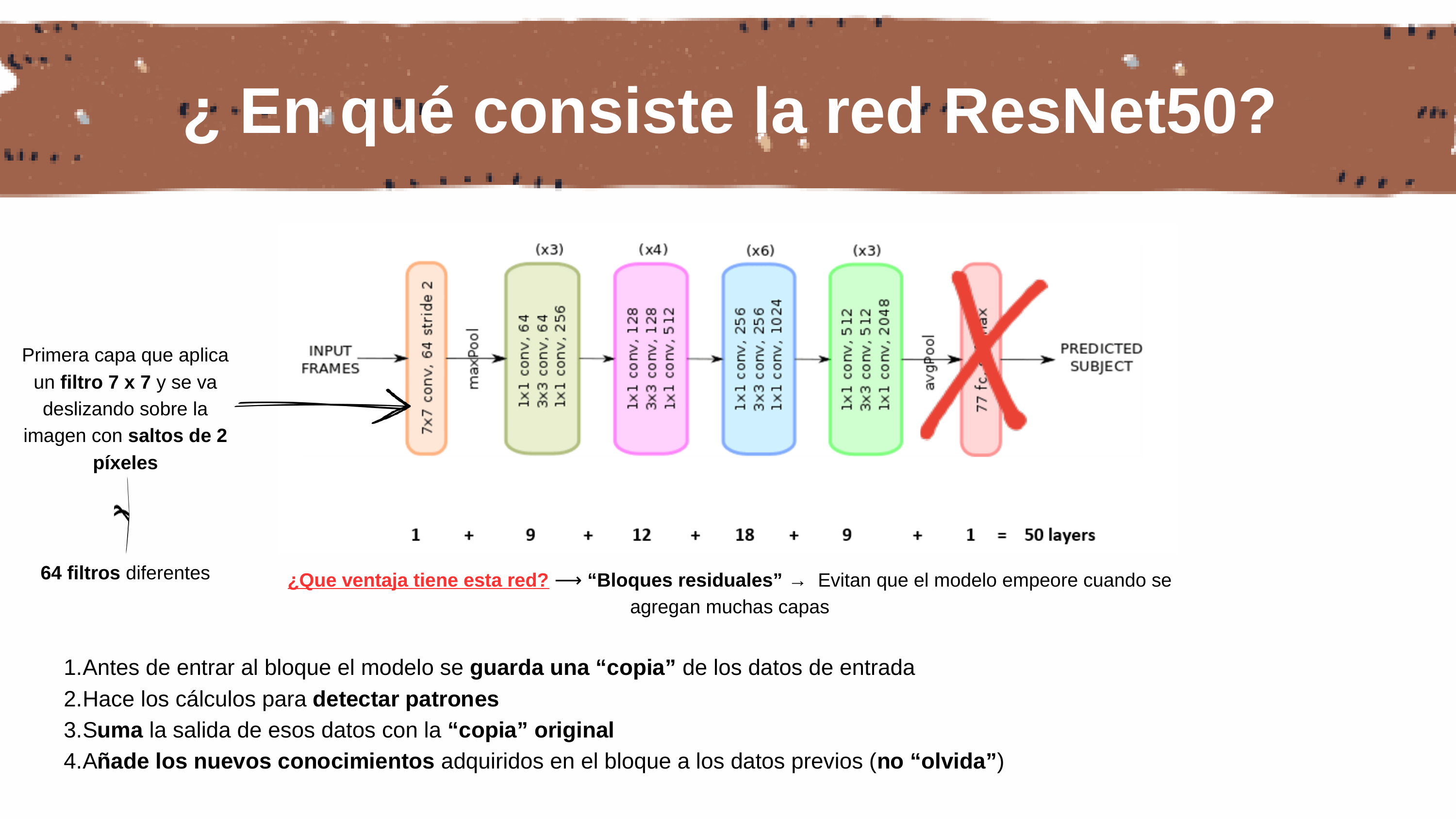

¿ En qué consiste la red ResNet50?

Primera capa que aplica un filtro 7 x 7 y se va deslizando sobre la imagen con saltos de 2 píxeles

64 filtros diferentes
¿Que ventaja tiene esta red? ⟶ “Bloques residuales” →  Evitan que el modelo empeore cuando se agregan muchas capas
Antes de entrar al bloque el modelo se guarda una “copia” de los datos de entrada
Hace los cálculos para detectar patrones
Suma la salida de esos datos con la “copia” original
Añade los nuevos conocimientos adquiridos en el bloque a los datos previos (no “olvida”)